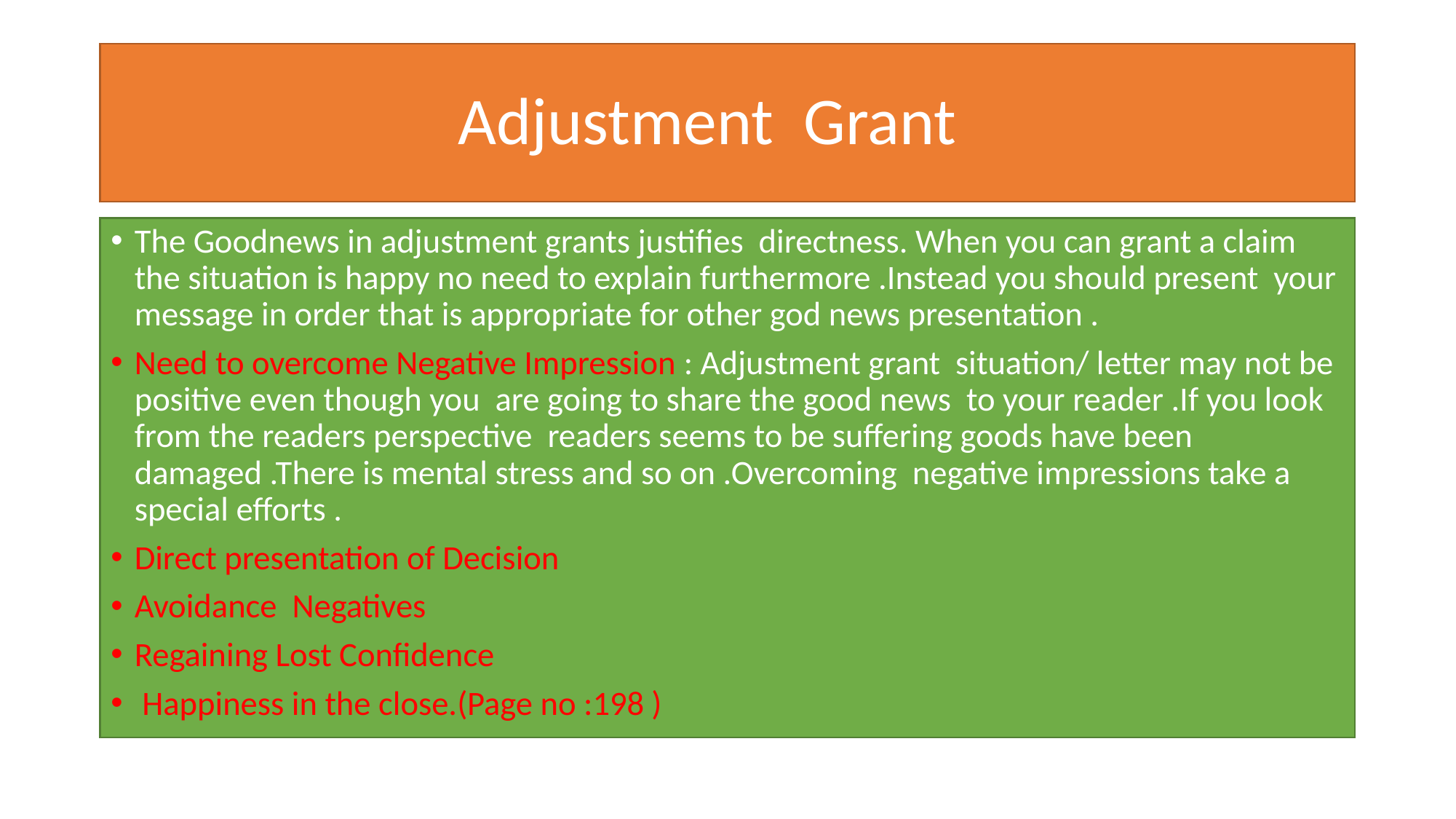

# Adjustment  Grant
The Goodnews in adjustment grants justifies  directness. When you can grant a claim the situation is happy no need to explain furthermore .Instead you should present  your message in order that is appropriate for other god news presentation .
Need to overcome Negative Impression : Adjustment grant  situation/ letter may not be positive even though you  are going to share the good news  to your reader .If you look from the readers perspective  readers seems to be suffering goods have been damaged .There is mental stress and so on .Overcoming  negative impressions take a special efforts .
Direct presentation of Decision
Avoidance  Negatives
Regaining Lost Confidence
 Happiness in the close.(Page no :198 )